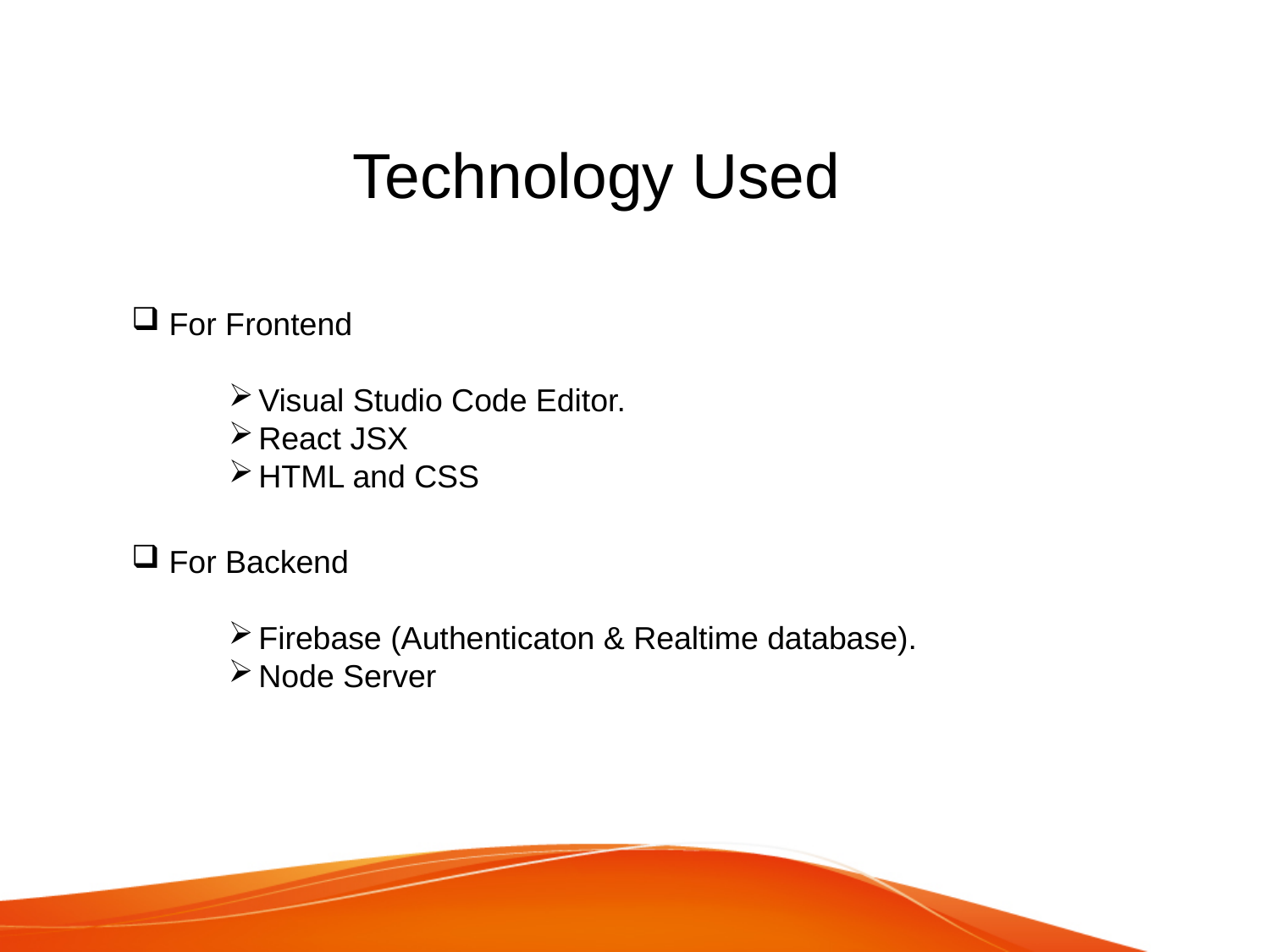

Technology Used
 For Frontend

Visual Studio Code Editor.
React JSX
HTML and CSS

 For Backend

Firebase (Authenticaton & Realtime database).
Node Server